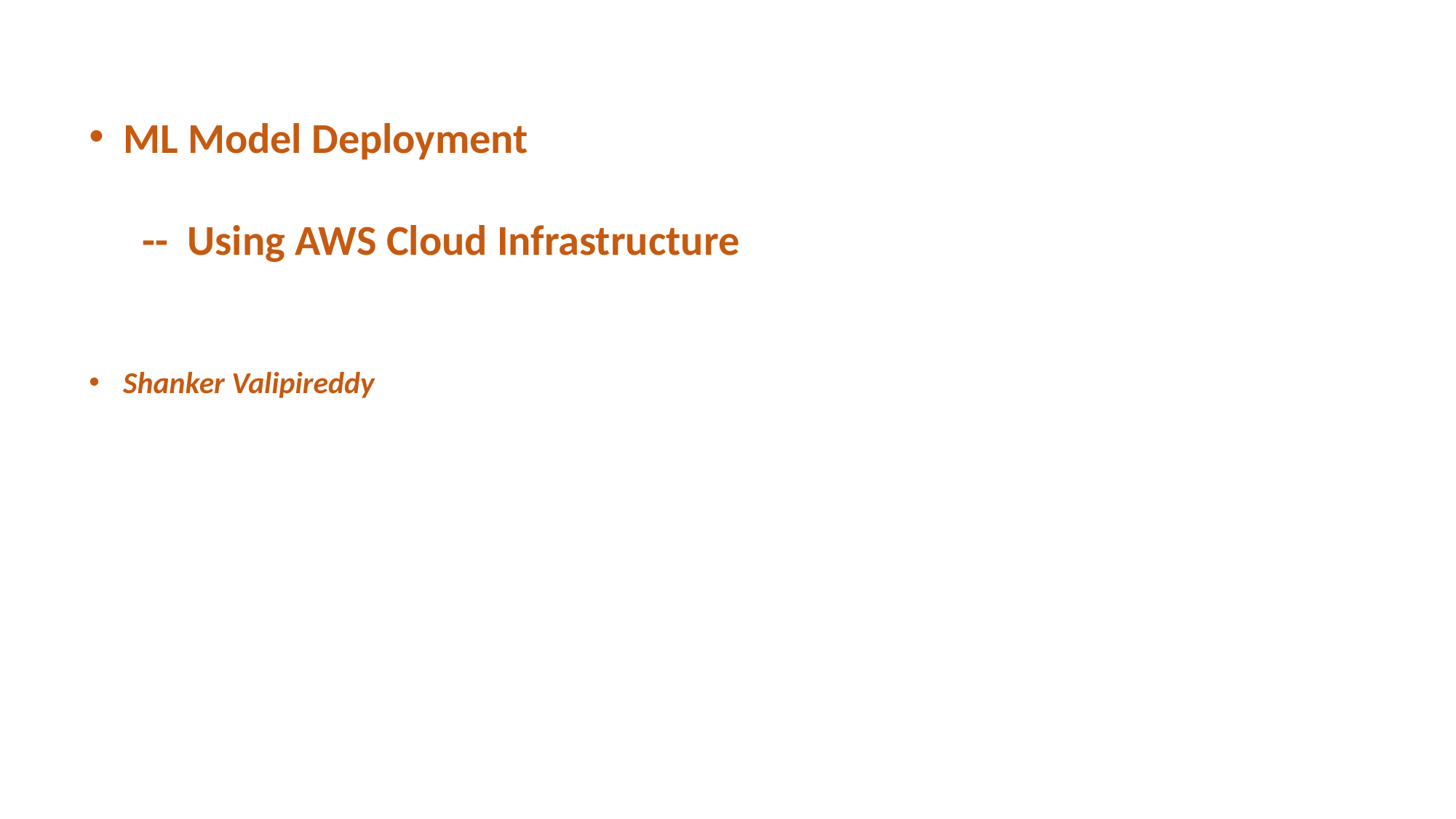

ML Model Deployment
  --  Using AWS Cloud Infrastructure

Shanker Valipireddy